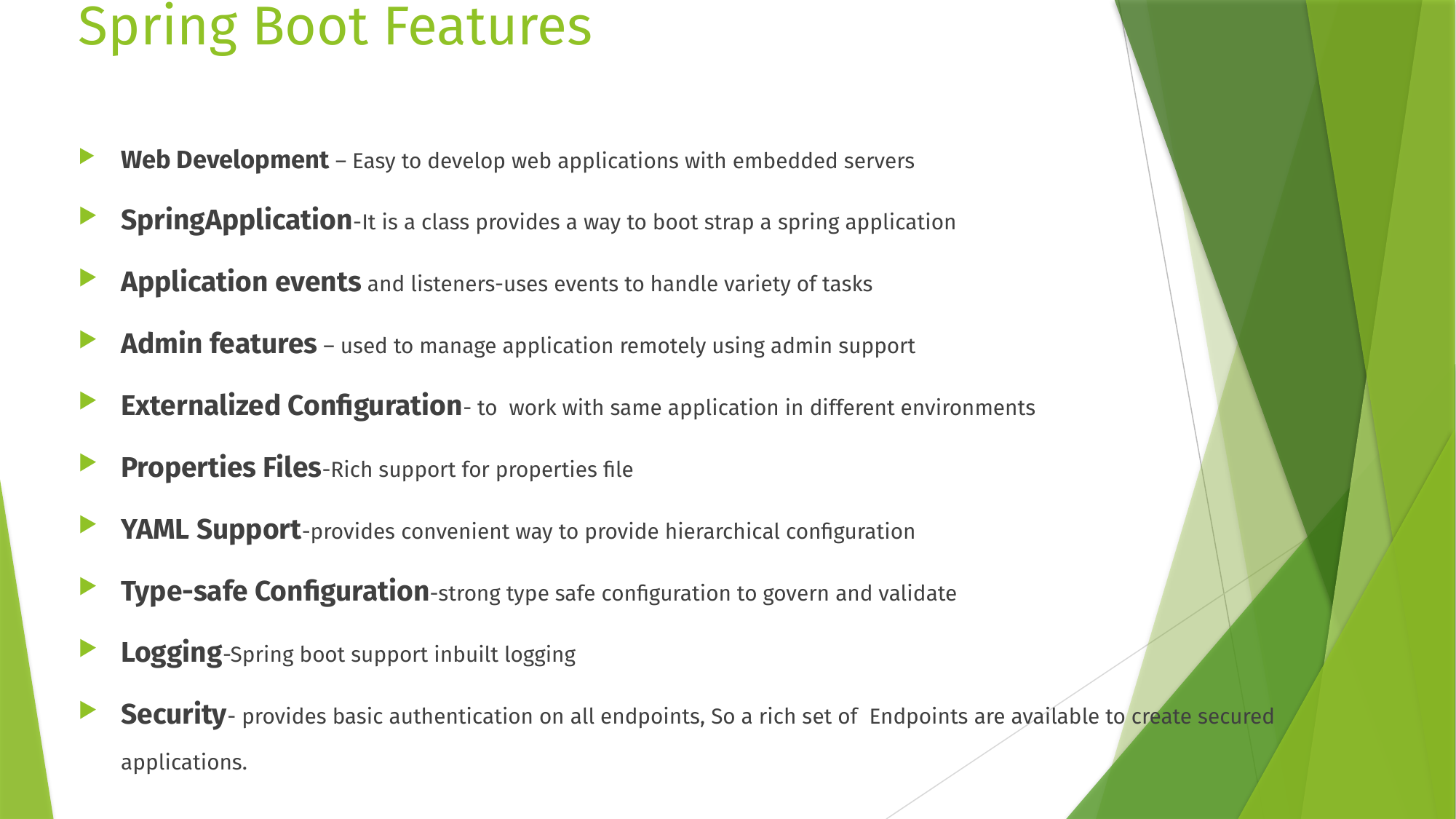

# Spring Boot Features
Web Development – Easy to develop web applications with embedded servers
SpringApplication-It is a class provides a way to boot strap a spring application
Application events and listeners-uses events to handle variety of tasks
Admin features – used to manage application remotely using admin support
Externalized Configuration- to  work with same application in different environments
Properties Files-Rich support for properties file
YAML Support-provides convenient way to provide hierarchical configuration
Type-safe Configuration-strong type safe configuration to govern and validate
Logging-Spring boot support inbuilt logging
Security- provides basic authentication on all endpoints, So a rich set of  Endpoints are available to create secured applications.